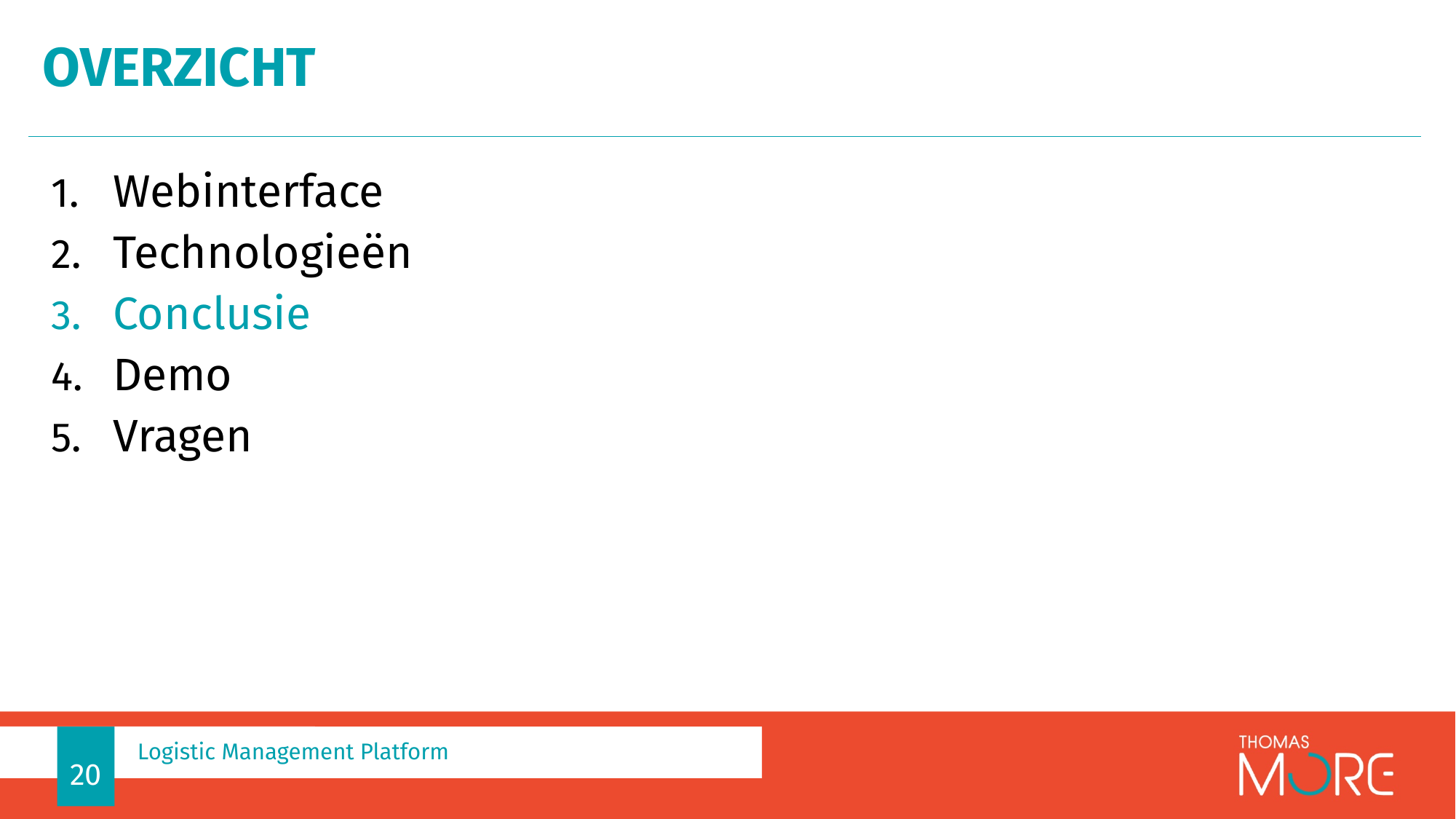

# Overzicht
Webinterface
Technologieën
Conclusie
Demo
Vragen

20
Logistic Management Platform